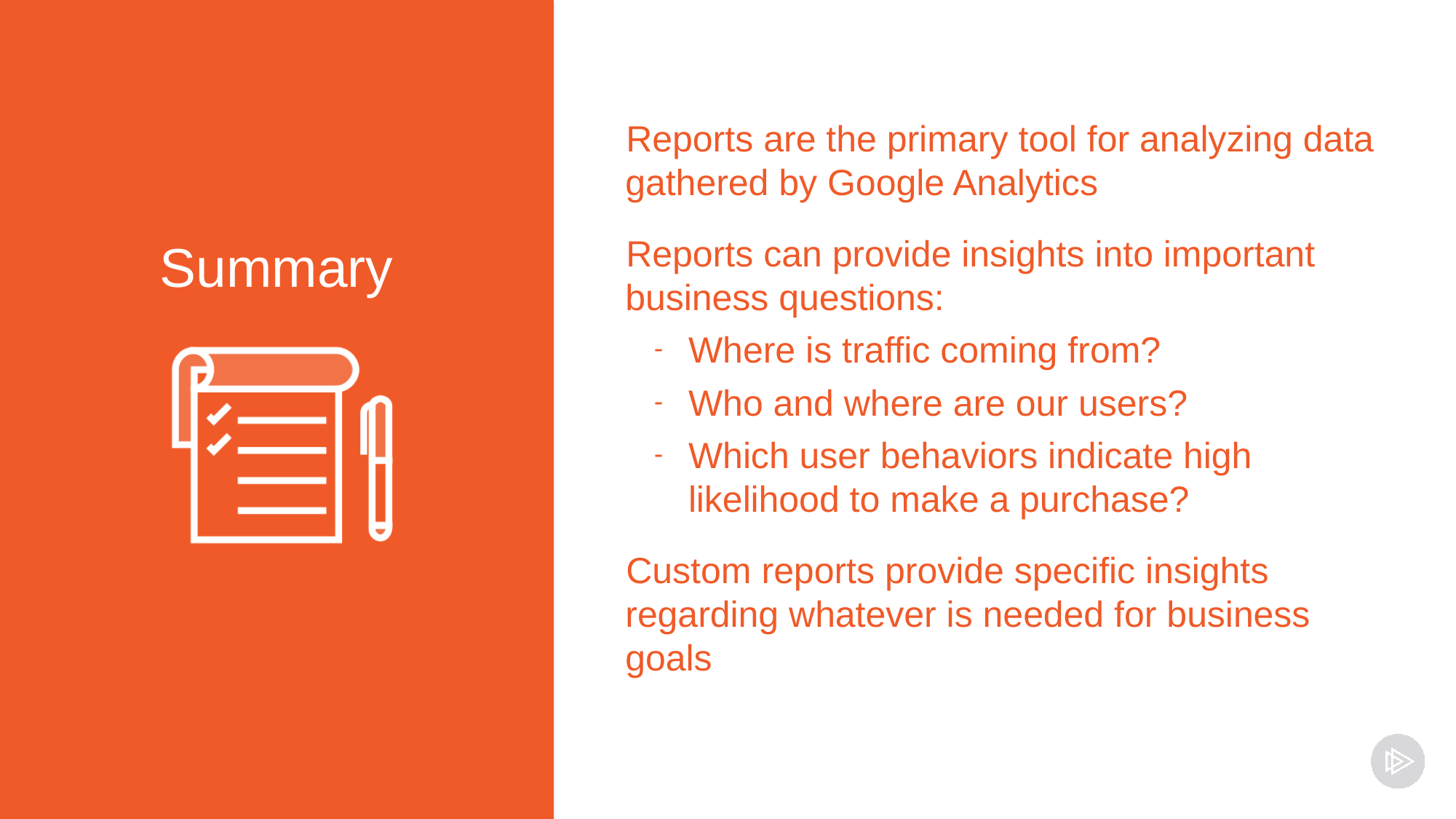

Reports are the primary tool for analyzing data gathered by Google Analytics
Reports can provide insights into important business questions:
Where is traffic coming from?
Who and where are our users?
Which user behaviors indicate high likelihood to make a purchase?
Custom reports provide specific insights regarding whatever is needed for business goals
Summary